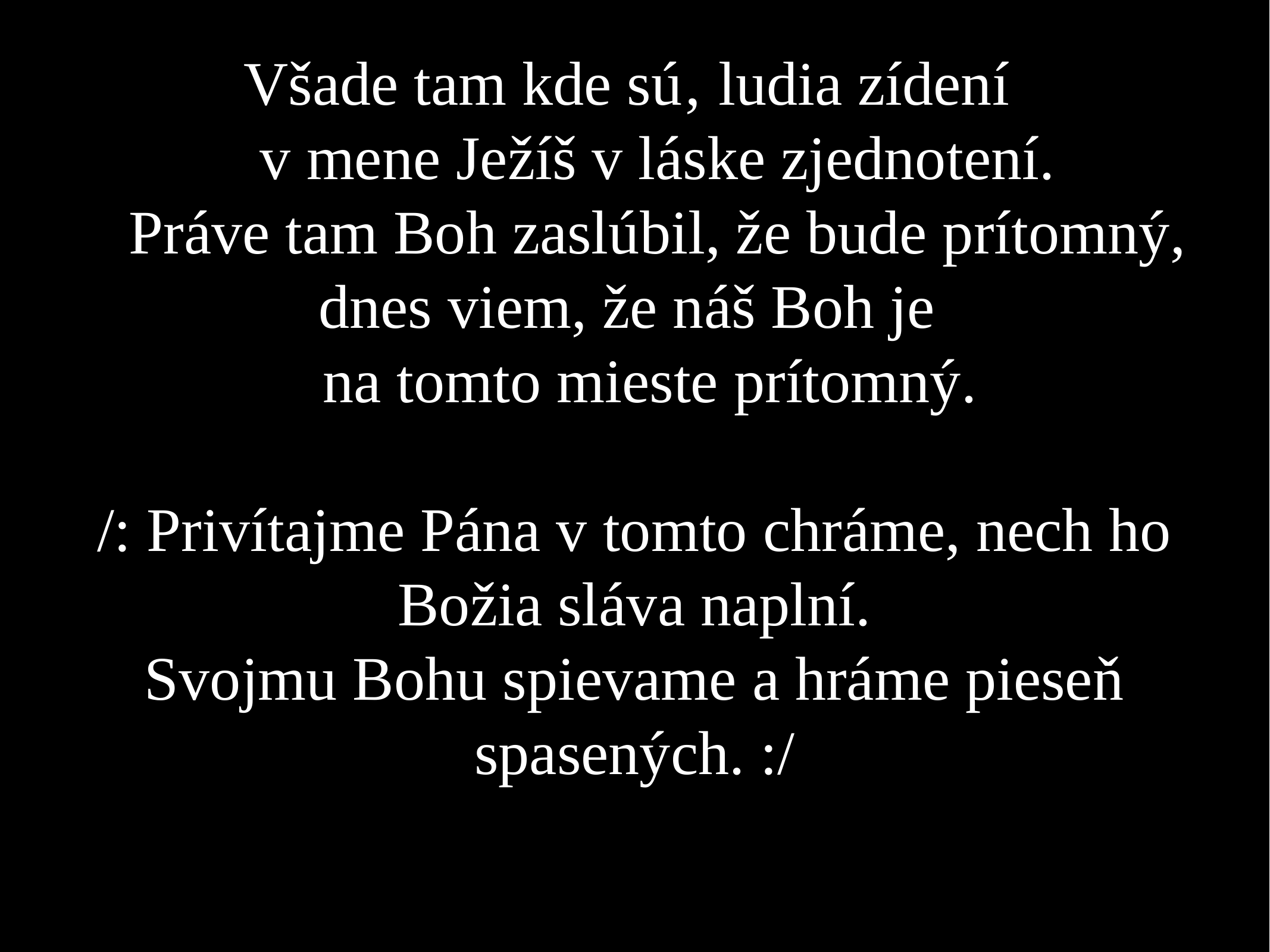

Všade tam kde sú‚ ludia zídení
   v mene Ježíš v láske zjednotení.
   Práve tam Boh zaslúbil, že bude prítomný,
   dnes viem, že náš Boh je
  na tomto mieste prítomný.

/: Privítajme Pána v tomto chráme, nech ho Božia sláva naplní.
Svojmu Bohu spievame a hráme pieseň spasených. :/